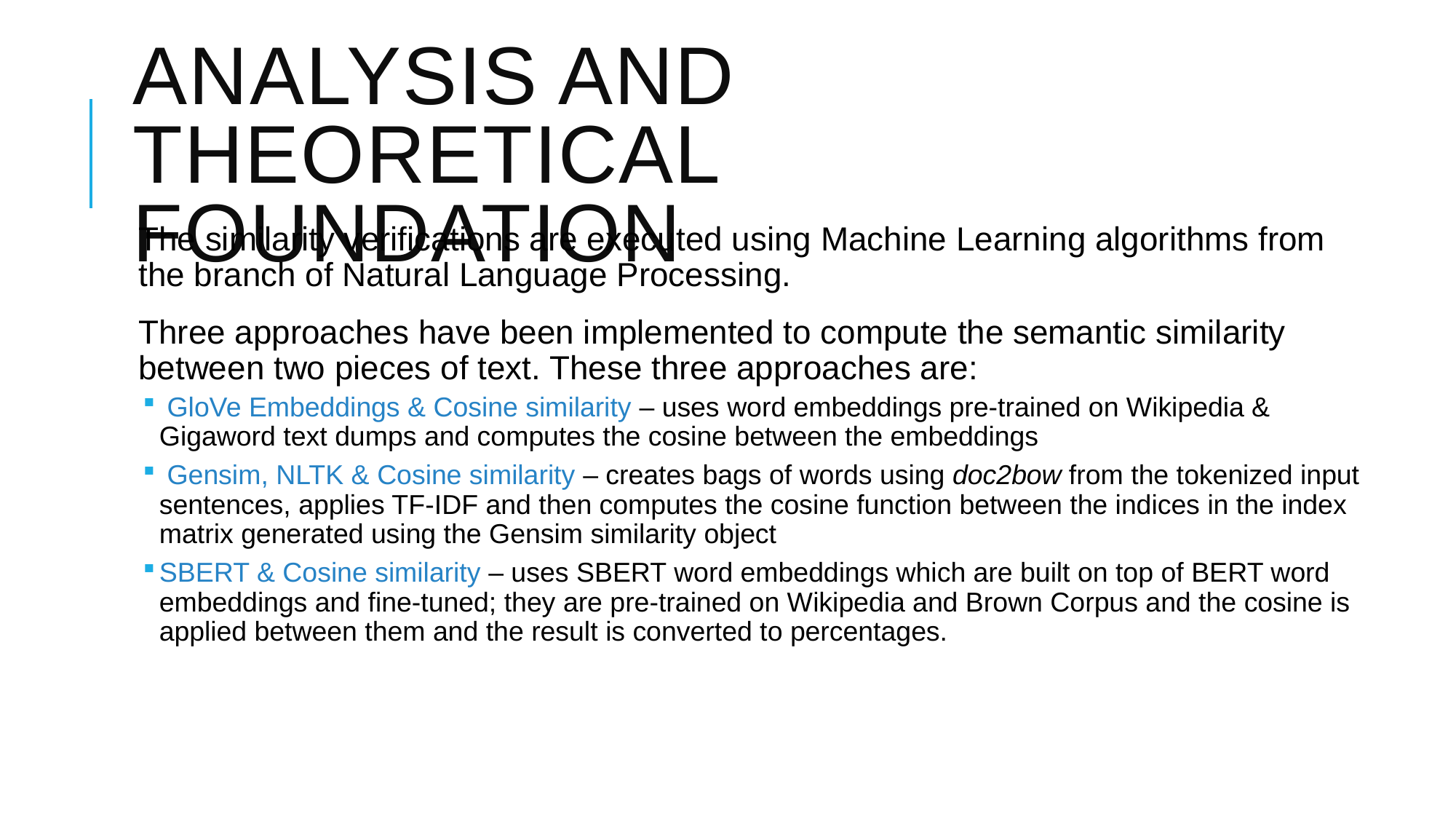

# Analysis and theoretical foundation
The similarity verifications are executed using Machine Learning algorithms from the branch of Natural Language Processing.
Three approaches have been implemented to compute the semantic similarity between two pieces of text. These three approaches are:
 GloVe Embeddings & Cosine similarity – uses word embeddings pre-trained on Wikipedia & Gigaword text dumps and computes the cosine between the embeddings
 Gensim, NLTK & Cosine similarity – creates bags of words using doc2bow from the tokenized input sentences, applies TF-IDF and then computes the cosine function between the indices in the index matrix generated using the Gensim similarity object
SBERT & Cosine similarity – uses SBERT word embeddings which are built on top of BERT word embeddings and fine-tuned; they are pre-trained on Wikipedia and Brown Corpus and the cosine is applied between them and the result is converted to percentages.